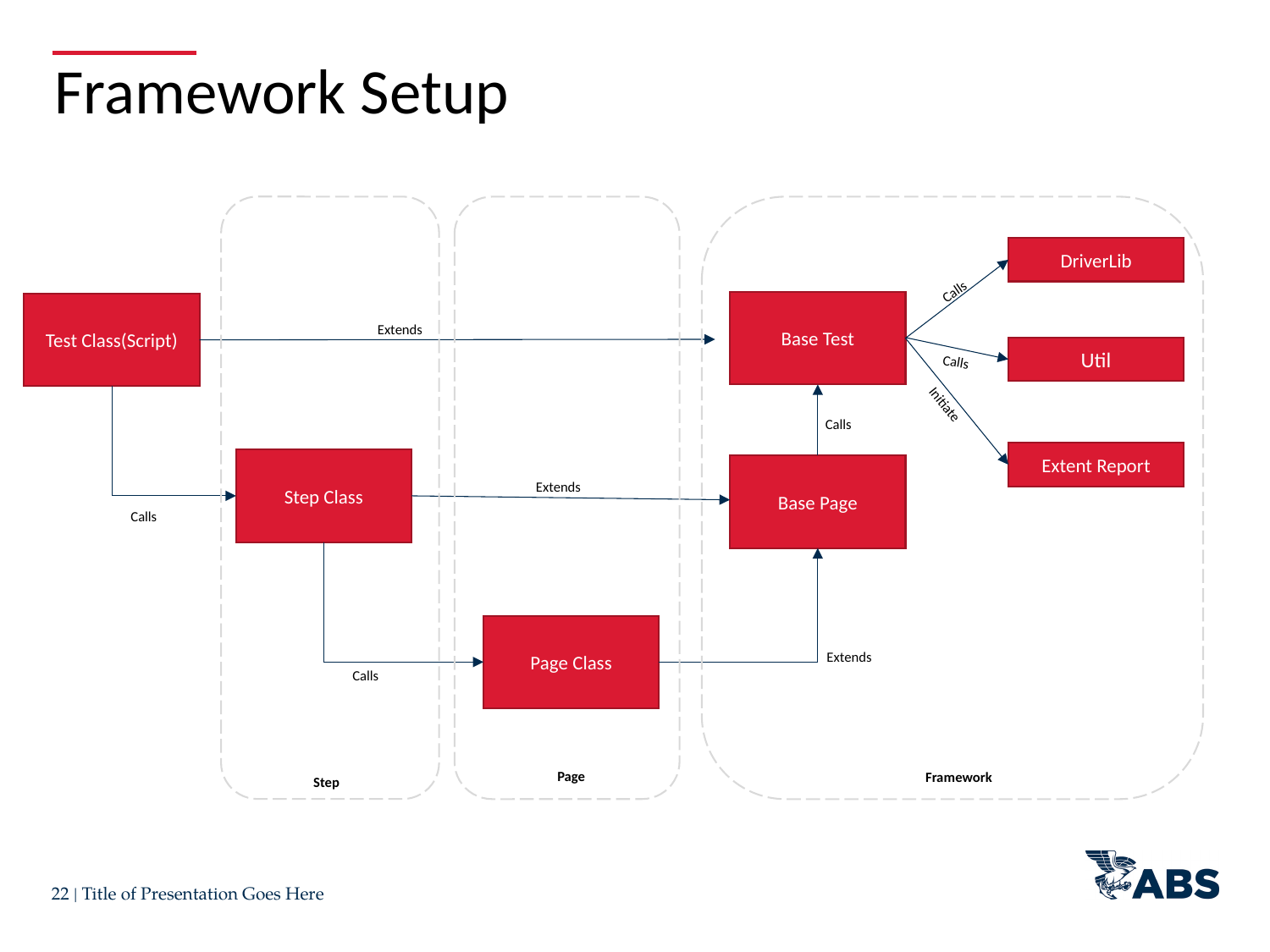

Framework Setup

DriverLib

Calls
Base Test
Test Class(Script)
Extends
Util
Calls
Initiate
Calls
Extent Report
Step Class
Base Page
Extends
Calls
Page Class
Extends
Calls
Page
Framework
Step
22 | Title of Presentation Goes Here